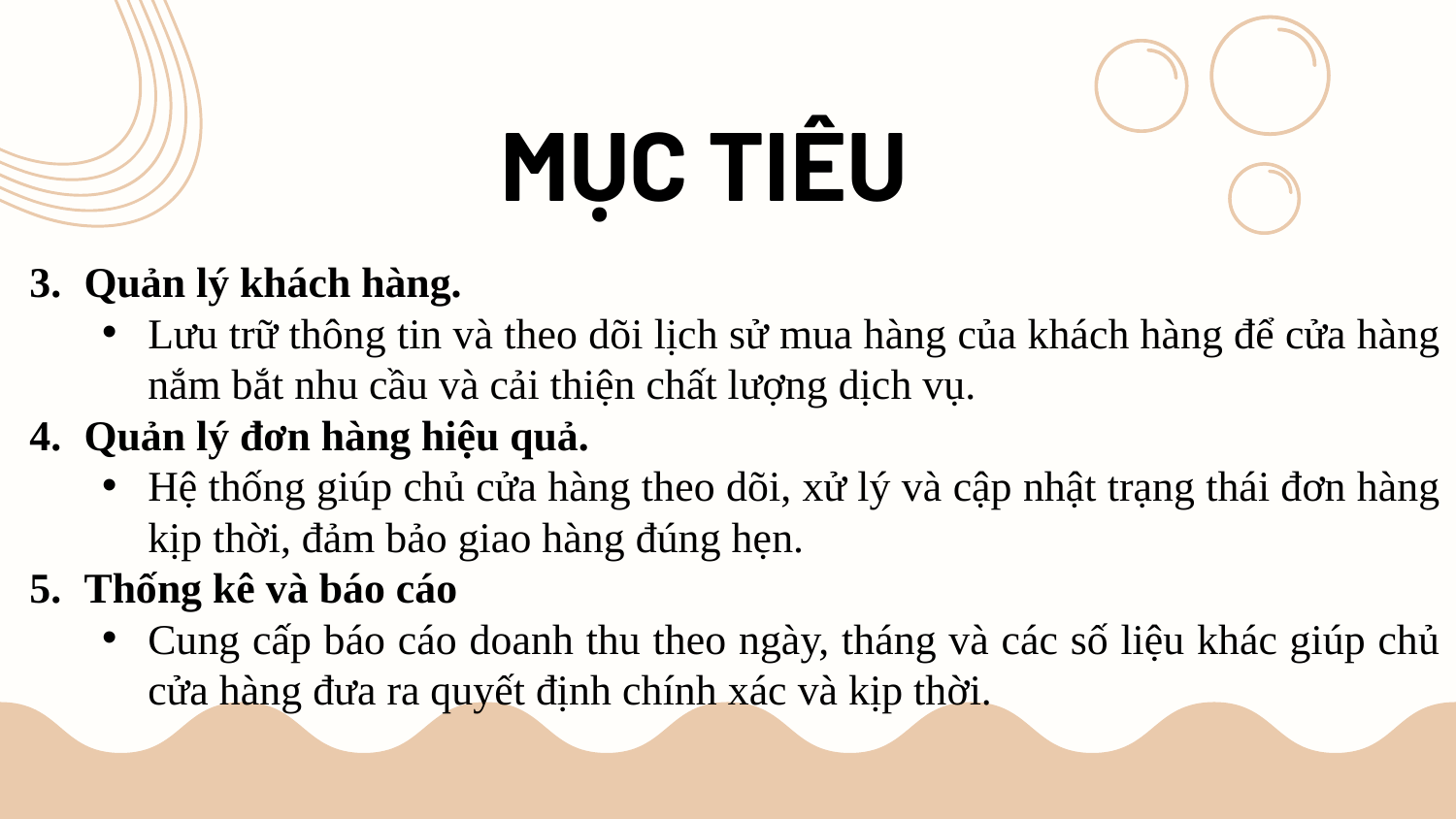

# MỤC TIÊU

Quản lý khách hàng.
Lưu trữ thông tin và theo dõi lịch sử mua hàng của khách hàng để cửa hàng nắm bắt nhu cầu và cải thiện chất lượng dịch vụ.
Quản lý đơn hàng hiệu quả.
Hệ thống giúp chủ cửa hàng theo dõi, xử lý và cập nhật trạng thái đơn hàng kịp thời, đảm bảo giao hàng đúng hẹn.
Thống kê và báo cáo
Cung cấp báo cáo doanh thu theo ngày, tháng và các số liệu khác giúp chủ cửa hàng đưa ra quyết định chính xác và kịp thời.